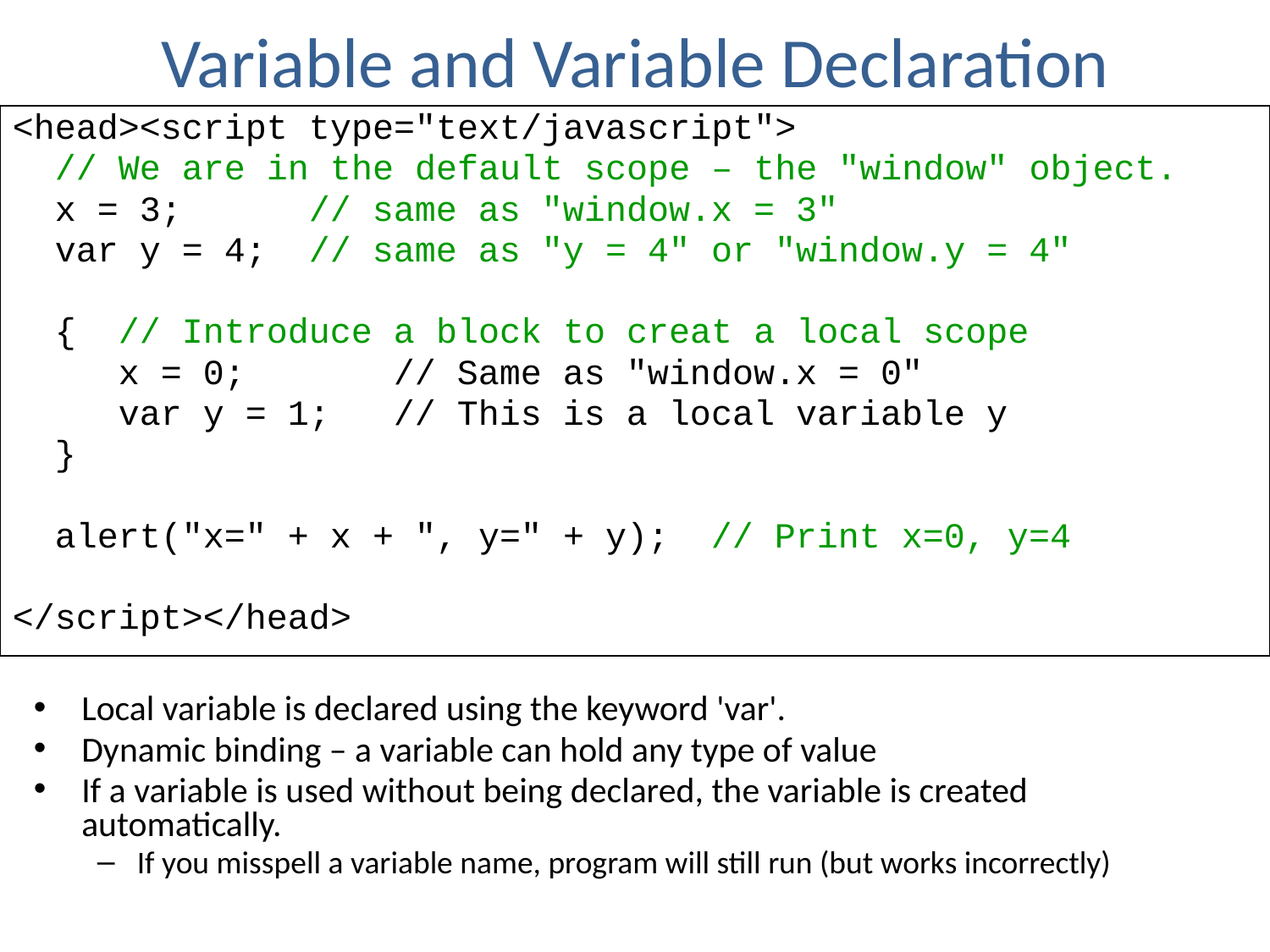

# Variable and Variable Declaration
<head><script type="text/javascript">
  // We are in the default scope – the "window" object.
  x = 3;	  // same as "window.x = 3"
  var y = 4;  // same as "y = 4" or "window.y = 4"

  {  // Introduce a block to creat a local scope
     x = 0;		// Same as "window.x = 0"
     var y = 1;	// This is a local variable y
  }

  alert("x=" + x + ", y=" + y);  // Print x=0, y=4

</script></head>
Local variable is declared using the keyword 'var'.
Dynamic binding – a variable can hold any type of value
If a variable is used without being declared, the variable is created automatically.
If you misspell a variable name, program will still run (but works incorrectly)